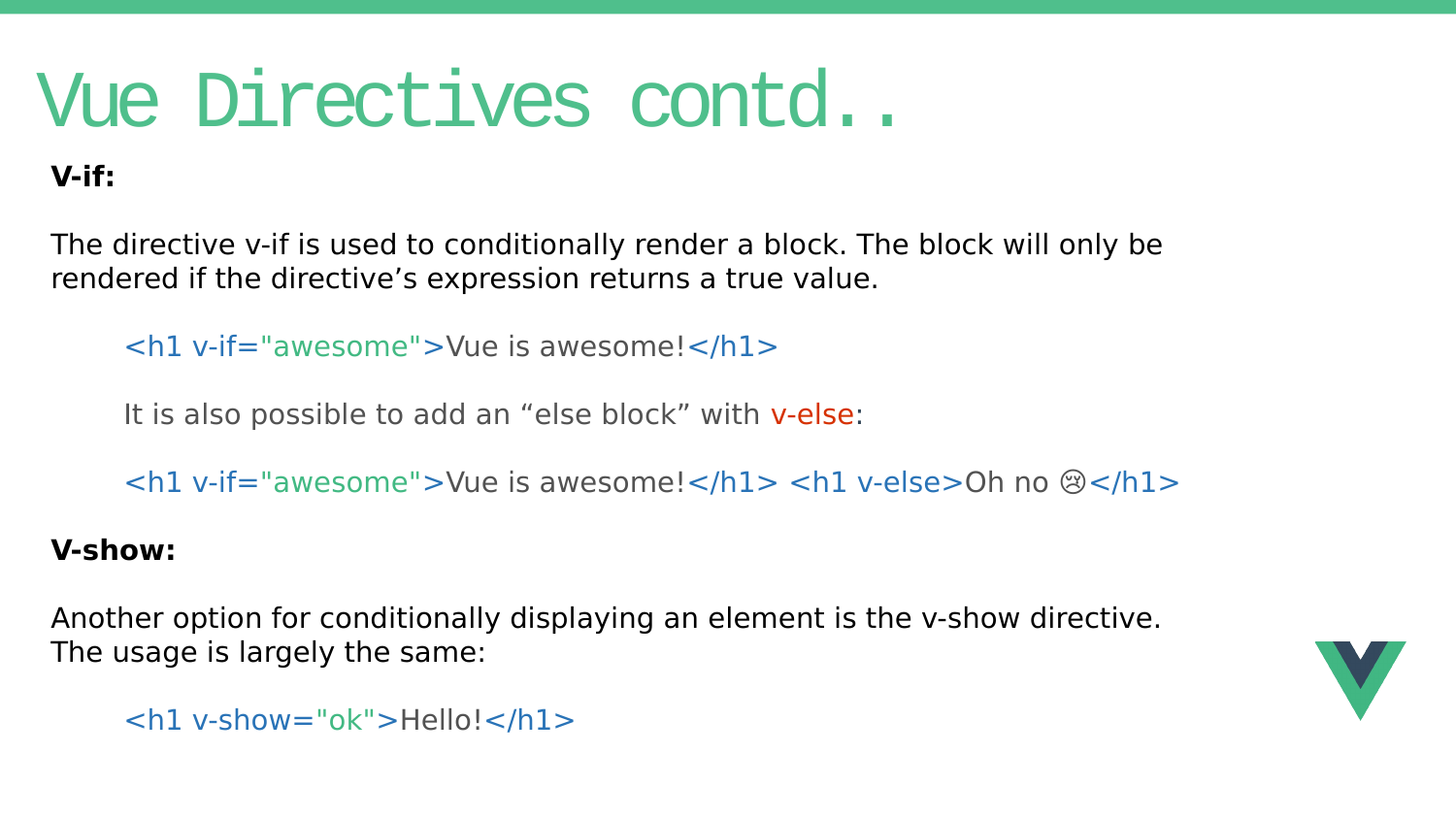

Vue Directives contd..
V-if:

The directive v-if is used to conditionally render a block. The block will only be rendered if the directive’s expression returns a true value.

<h1 v-if="awesome">Vue is awesome!</h1>

It is also possible to add an “else block” with v-else:

<h1 v-if="awesome">Vue is awesome!</h1> <h1 v-else>Oh no 😢</h1>

V-show:

Another option for conditionally displaying an element is the v-show directive. The usage is largely the same:

<h1 v-show="ok">Hello!</h1>